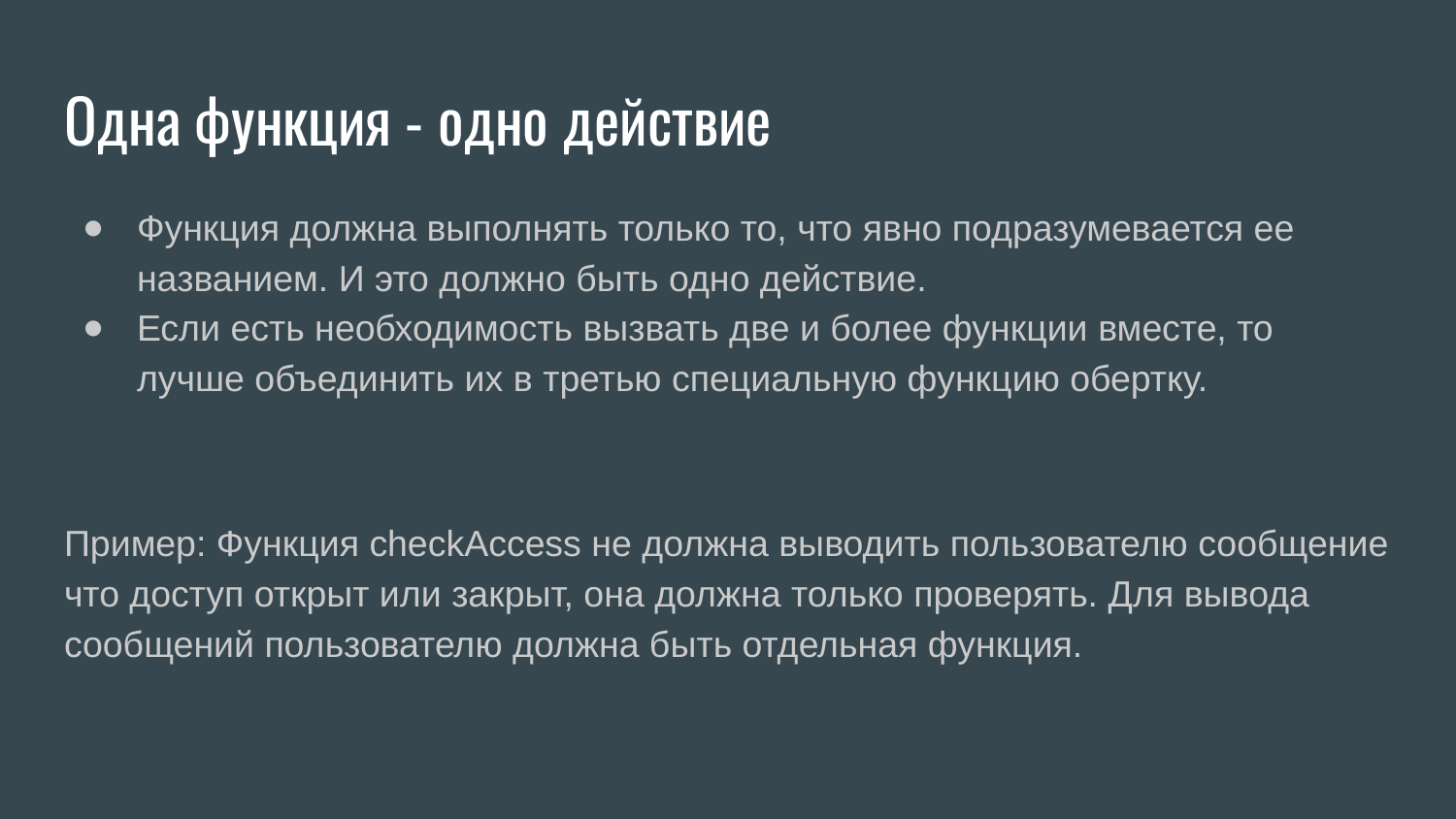

# Одна функция - одно действие
Функция должна выполнять только то, что явно подразумевается ее названием. И это должно быть одно действие.
Если есть необходимость вызвать две и более функции вместе, то лучше объединить их в третью специальную функцию обертку.

Пример: Функция checkAccess не должна выводить пользователю сообщение что доступ открыт или закрыт, она должна только проверять. Для вывода сообщений пользователю должна быть отдельная функция.